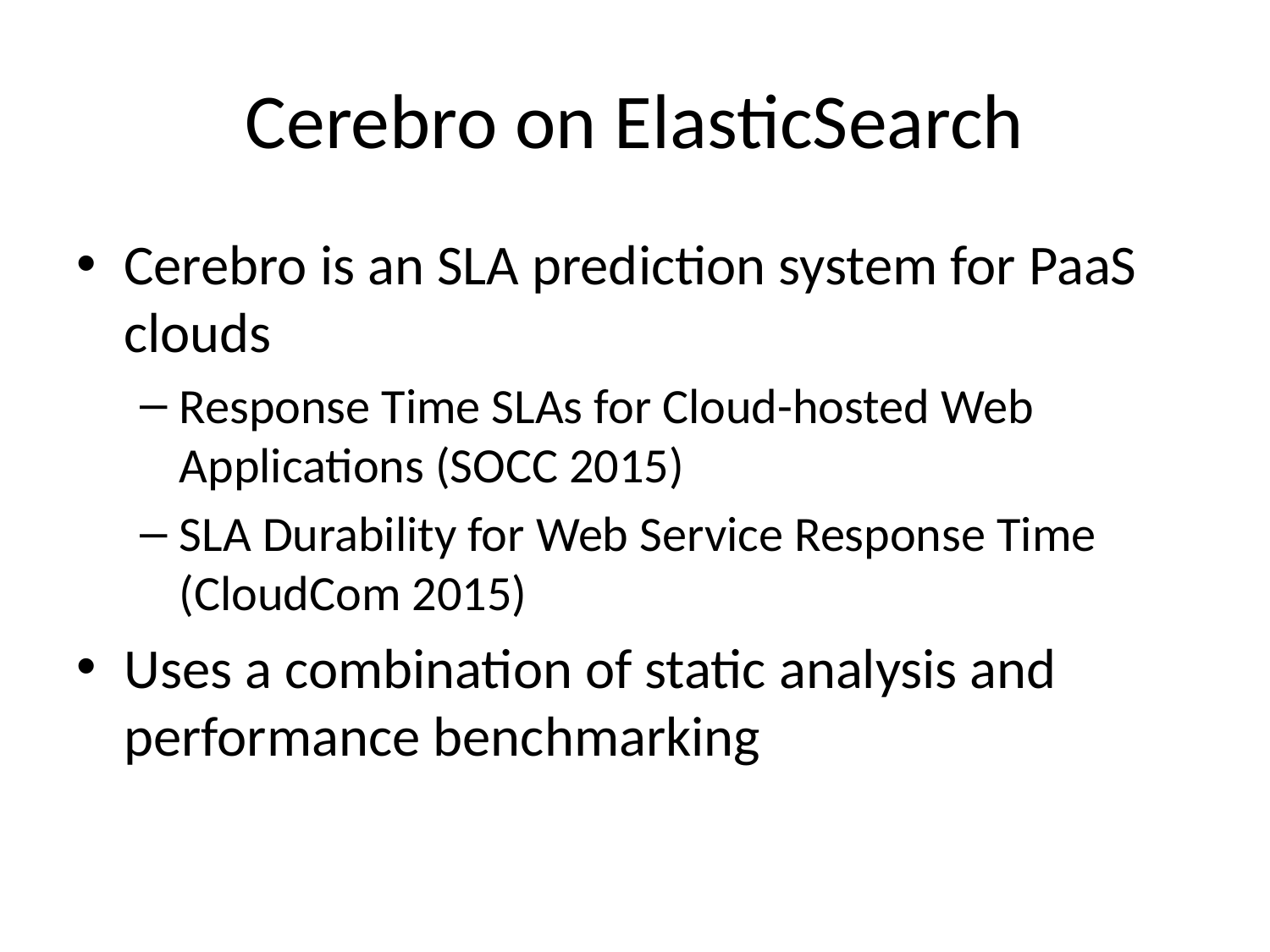

# Cerebro on ElasticSearch
Cerebro is an SLA prediction system for PaaS clouds
Response Time SLAs for Cloud-hosted Web Applications (SOCC 2015)
SLA Durability for Web Service Response Time (CloudCom 2015)
Uses a combination of static analysis and performance benchmarking